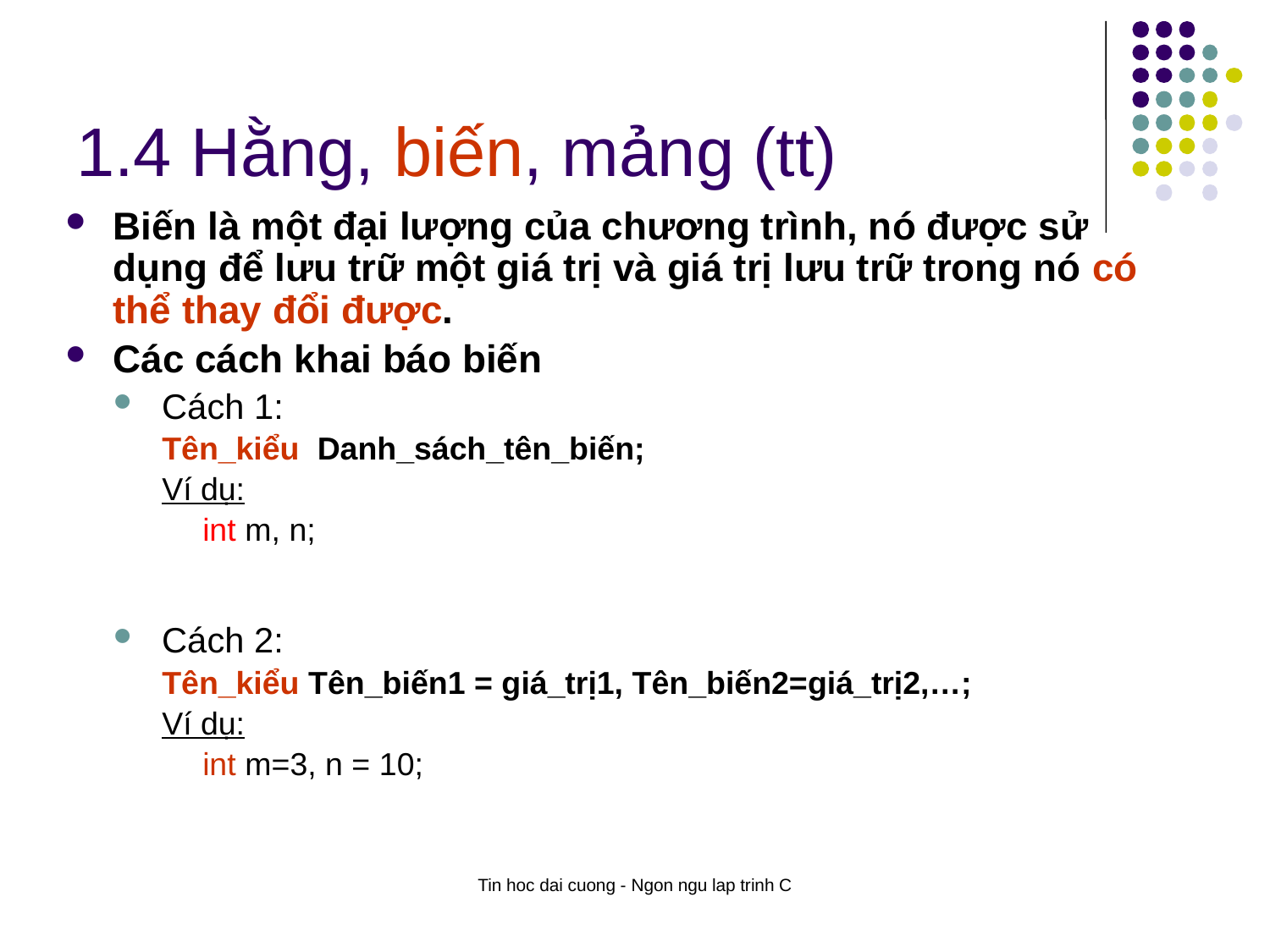

# 1.4 Hằng, biến, mảng (tt)
Biến là một đại lượng của chương trình, nó được sử dụng để lưu trữ một giá trị và giá trị lưu trữ trong nó có thể thay đổi được.
Các cách khai báo biến
Cách 1:
Tên_kiểu  Danh_sách_tên_biến;
Ví dụ:
	int m, n;

Cách 2:
Tên_kiểu Tên_biến1 = giá_trị1, Tên_biến2=giá_trị2,…;
Ví dụ:
	int m=3, n = 10;
Tin hoc dai cuong - Ngon ngu lap trinh C